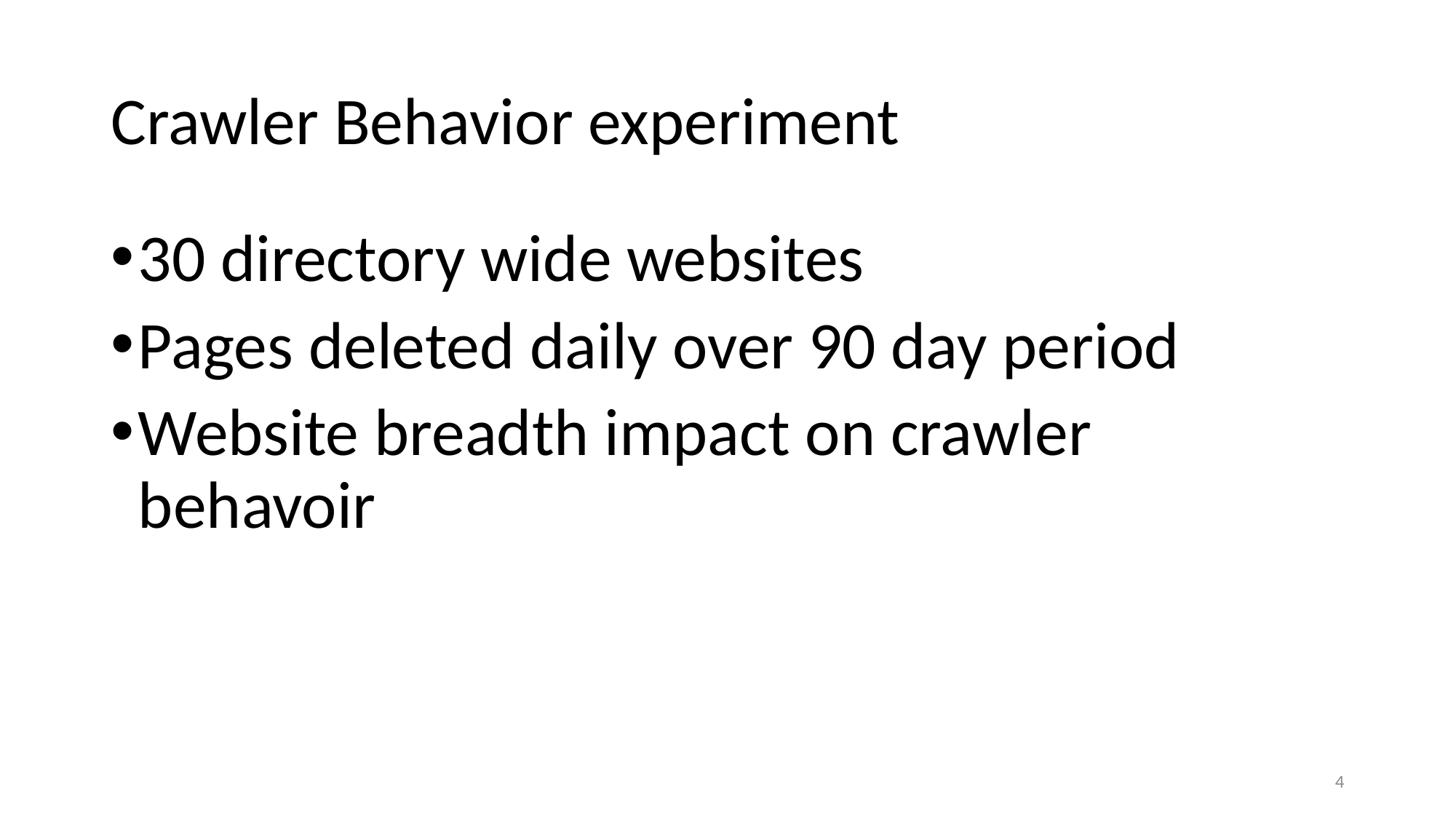

# Crawler Behavior experiment
30 directory wide websites
Pages deleted daily over 90 day period
Website breadth impact on crawler behavoir
4